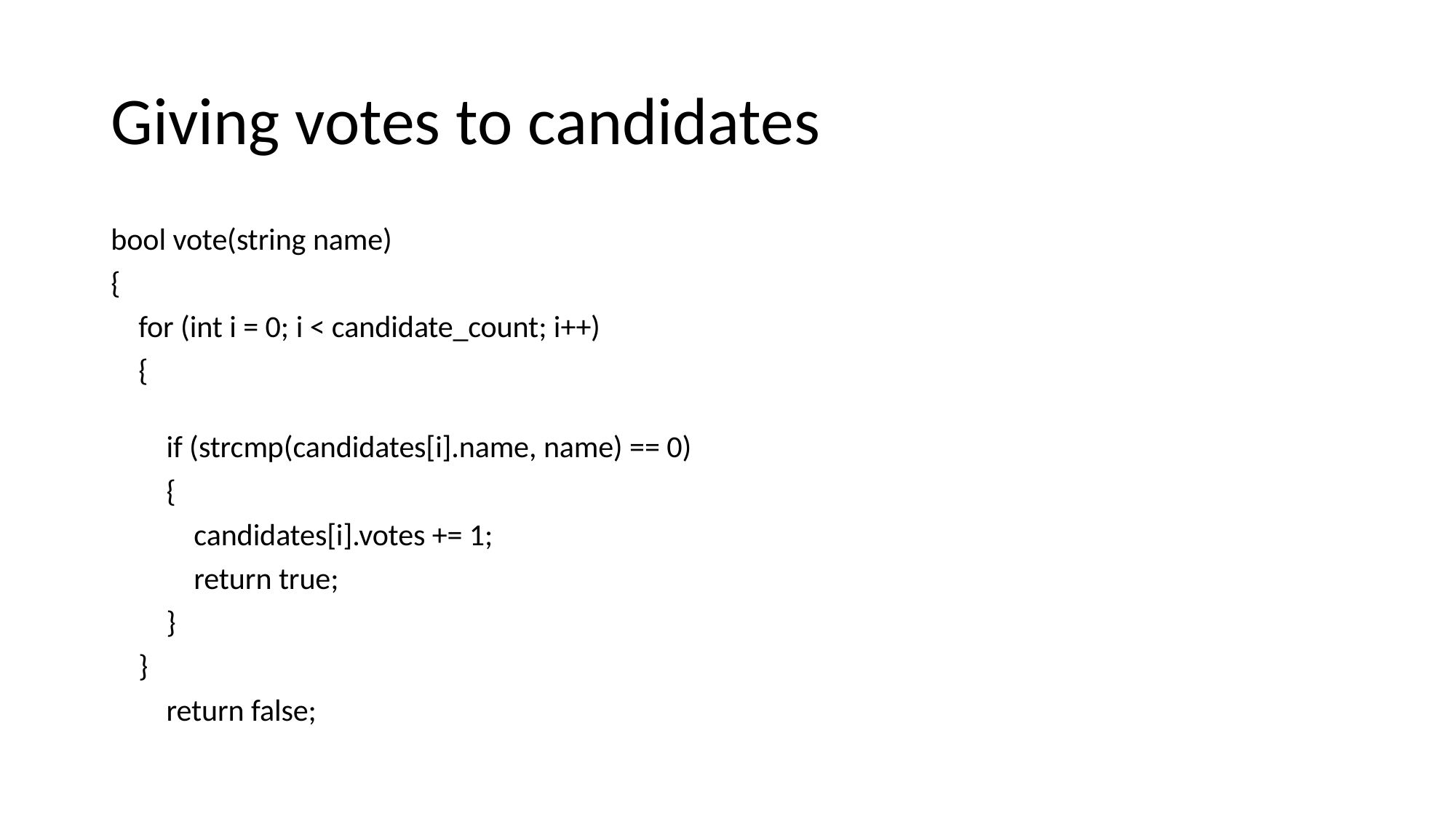

# Giving votes to candidates
bool vote(string name)
{
    for (int i = 0; i < candidate_count; i++)
    {
        if (strcmp(candidates[i].name, name) == 0)
        {
            candidates[i].votes += 1;
            return true;
        }
    }
        return false;